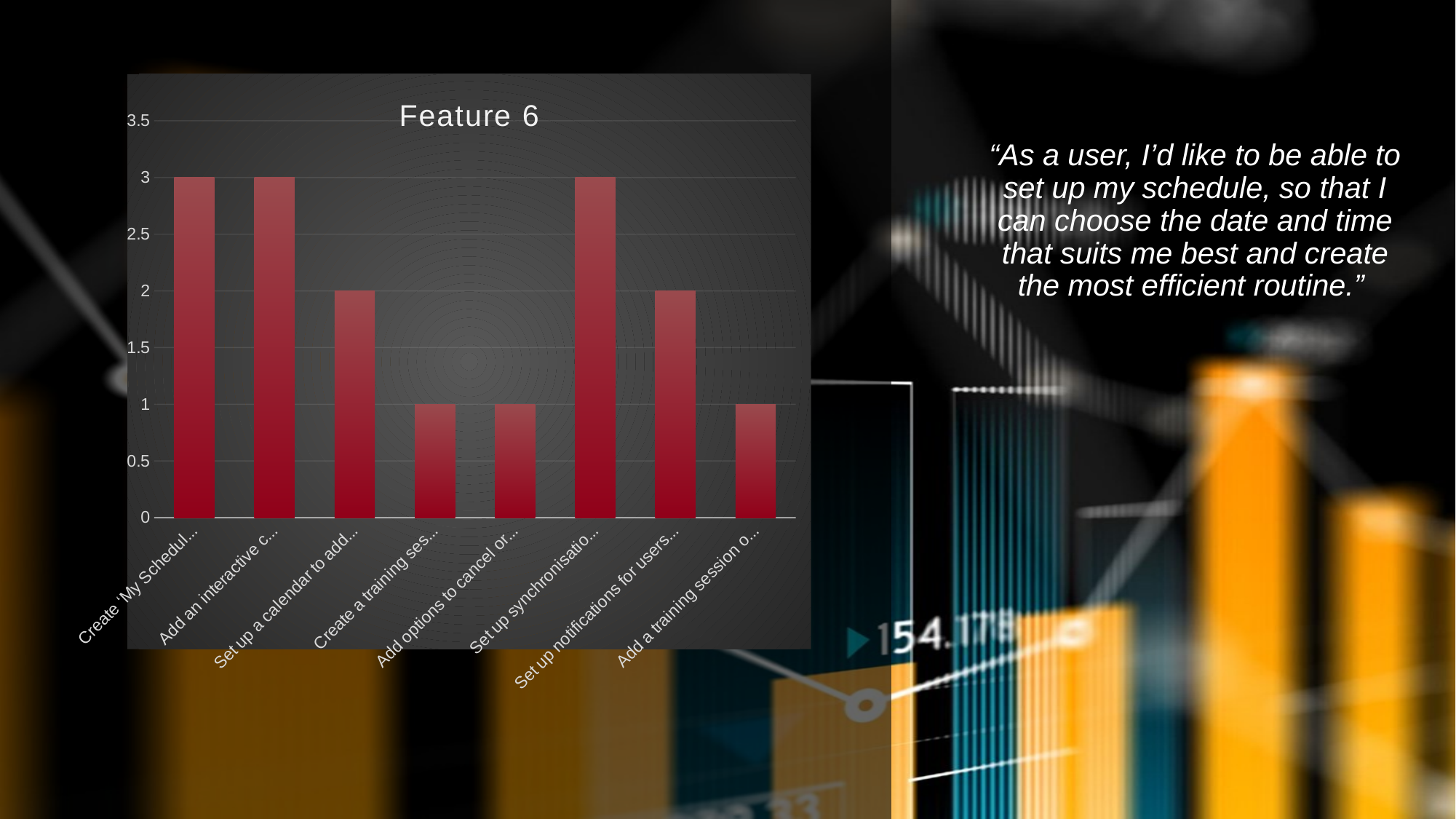

### Chart: Feature 6

| Category | Série 1 |
|---|---|
| Create ‘My Schedule’ page | 3.0 |
| Add an interactive calendar | 3.0 |
| Set up a calendar to add or modify events | 2.0 |
| Create a training session form | 1.0 |
| Add options to cancel or postpone session | 1.0 |
| Set up synchronisation & options | 3.0 |
| Set up notifications for users if the calendar is modified | 2.0 |
| Add a training session option to each day | 1.0 |
“As a user, I’d like to be able to set up my schedule, so that I can choose the date and time that suits me best and create the most efficient routine.”